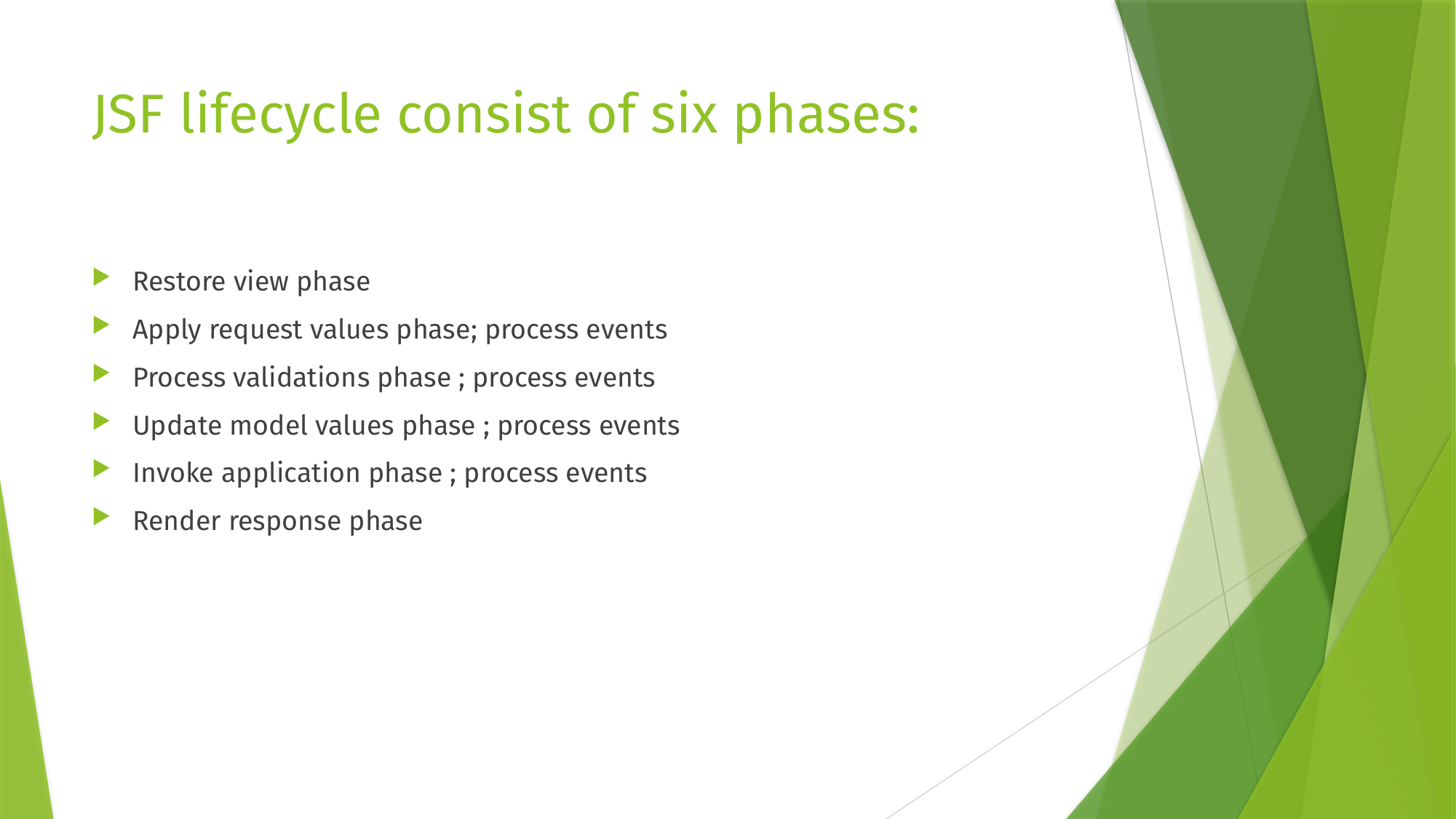

# JSF lifecycle consist of six phases:
Restore view phase
Apply request values phase; process events
Process validations phase ; process events
Update model values phase ; process events
Invoke application phase ; process events
Render response phase